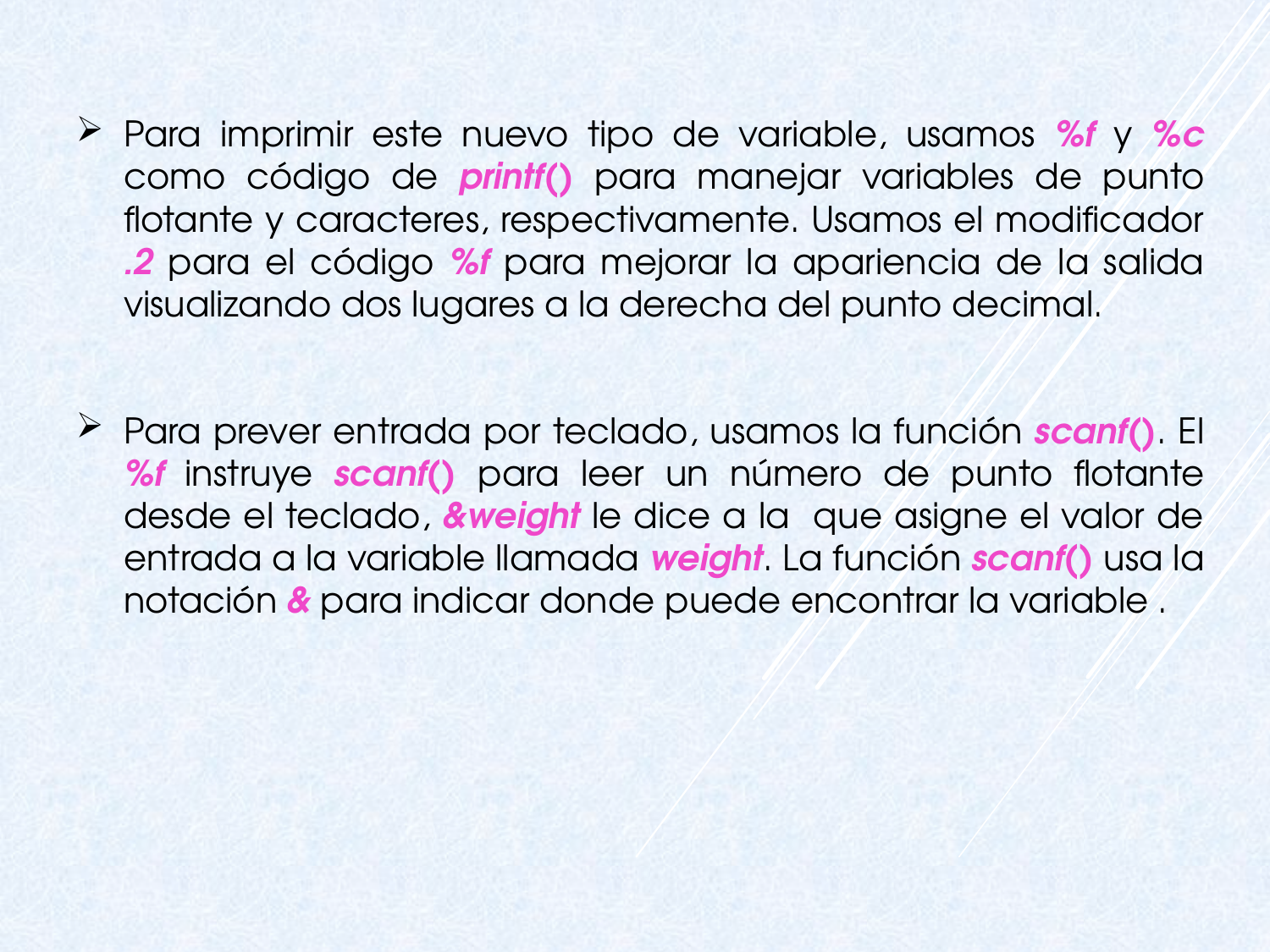

Para imprimir este nuevo tipo de variable, usamos %f y %c como código de printf() para manejar variables de punto flotante y caracteres, respectivamente. Usamos el modificador .2 para el código %f para mejorar la apariencia de la salida visualizando dos lugares a la derecha del punto decimal.

Para prever entrada por teclado, usamos la función scanf(). El %f instruye scanf() para leer un número de punto flotante desde el teclado, &weight le dice a la  que asigne el valor de entrada a la variable llamada weight. La función scanf() usa la notación & para indicar donde puede encontrar la variable .